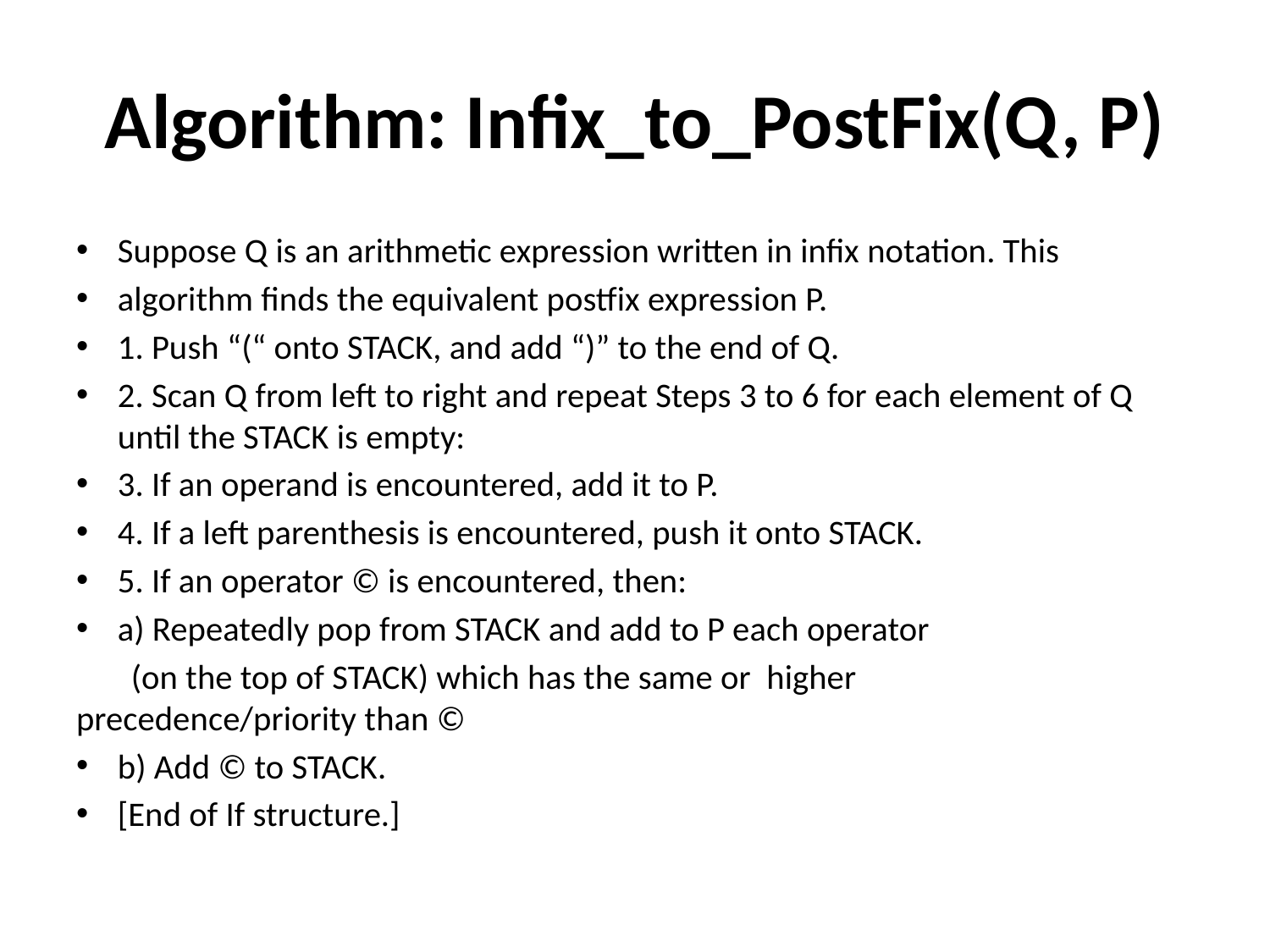

# Algorithm: Infix_to_PostFix(Q, P)
Suppose Q is an arithmetic expression written in infix notation. This
algorithm finds the equivalent postfix expression P.
1. Push “(“ onto STACK, and add “)” to the end of Q.
2. Scan Q from left to right and repeat Steps 3 to 6 for each element of Q until the STACK is empty:
3. If an operand is encountered, add it to P.
4. If a left parenthesis is encountered, push it onto STACK.
5. If an operator © is encountered, then:
a) Repeatedly pop from STACK and add to P each operator
       (on the top of STACK) which has the same or  higher      	precedence/priority than ©
b) Add © to STACK.
[End of If structure.]